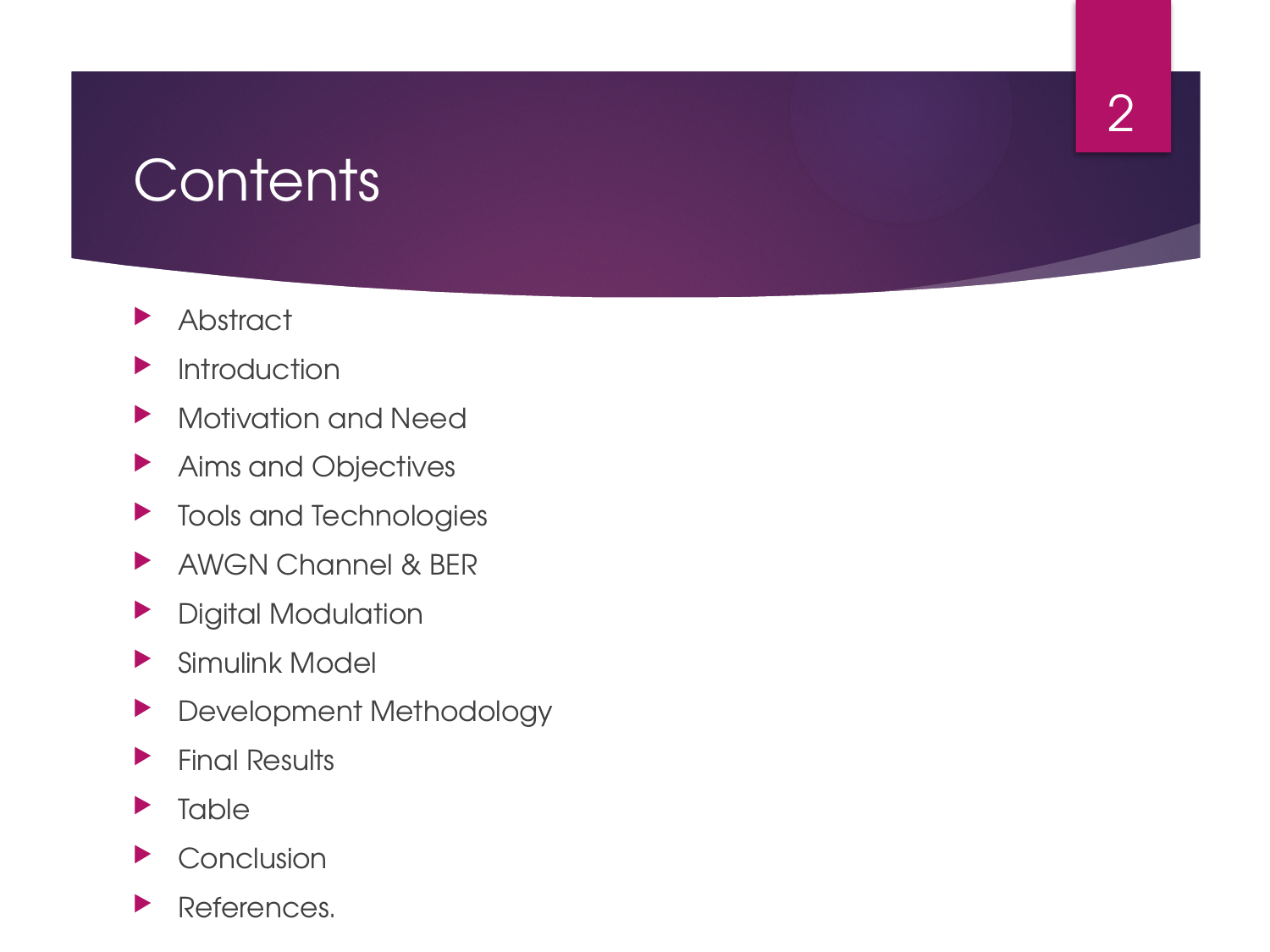

2
# Contents
Abstract
Introduction
Motivation and Need
Aims and Objectives
Tools and Technologies
AWGN Channel & BER
Digital Modulation
Simulink Model
Development Methodology
Final Results
Table
Conclusion
References.